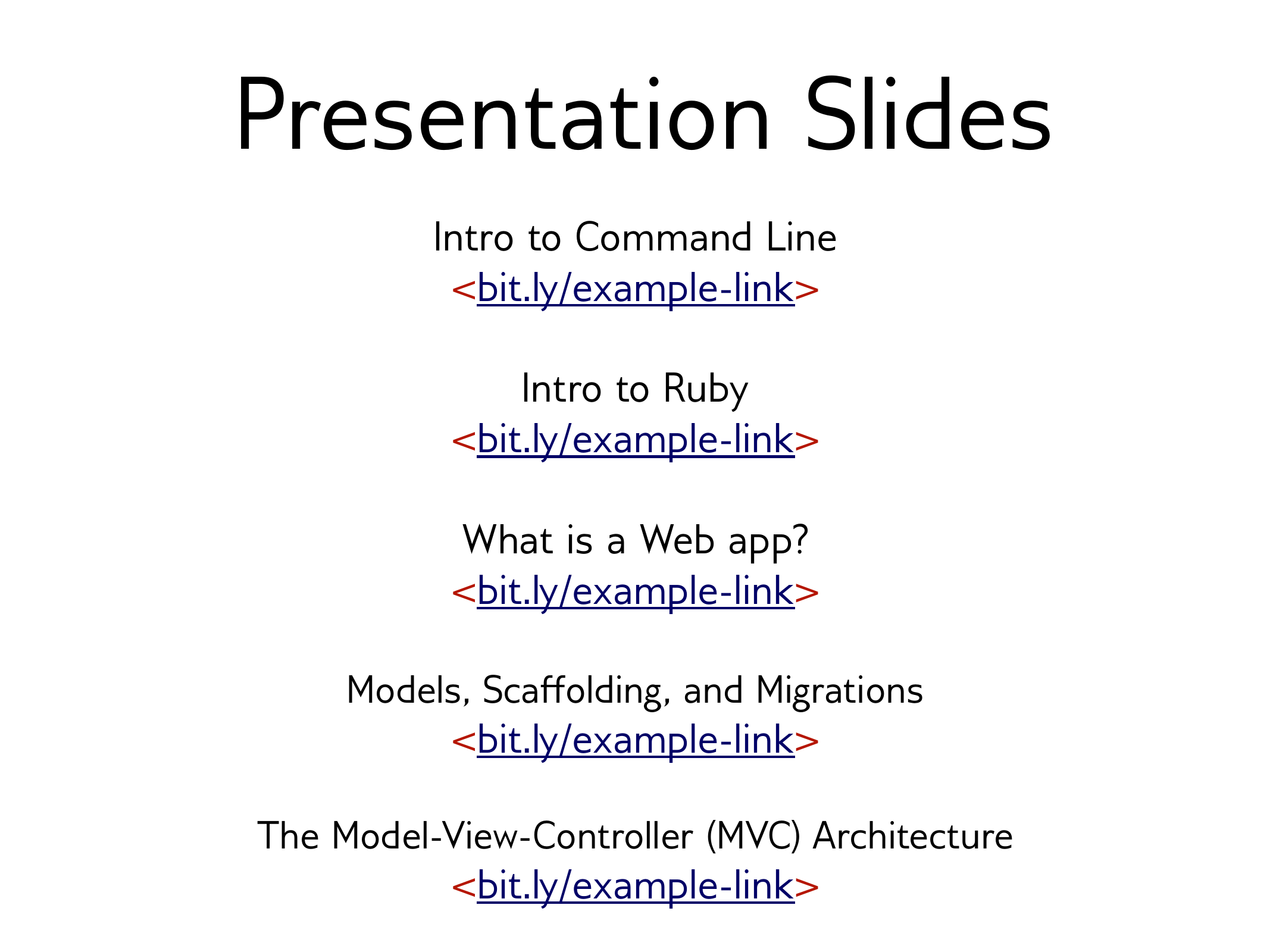

# Presentation Slides
Intro to Command Line
<bit.ly/example-link>

Intro to Ruby
<bit.ly/example-link>

What is a Web app?
<bit.ly/example-link>

Models, Scaffolding, and Migrations
<bit.ly/example-link>

The Model-View-Controller (MVC) Architecture
<bit.ly/example-link>